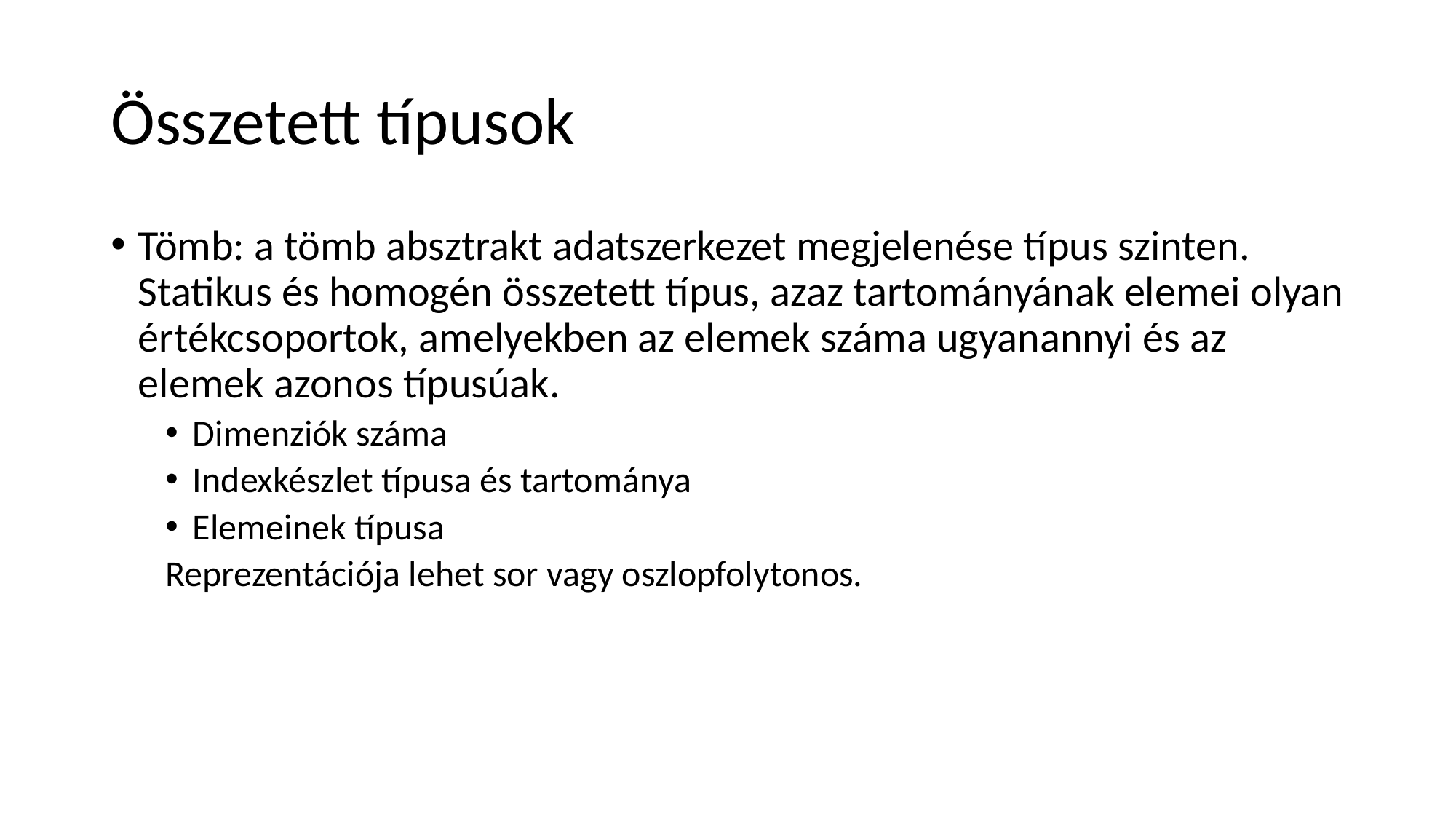

# Összetett típusok
Tömb: a tömb absztrakt adatszerkezet megjelenése típus szinten. Statikus és homogén összetett típus, azaz tartományának elemei olyan értékcsoportok, amelyekben az elemek száma ugyanannyi és az elemek azonos típusúak.
Dimenziók száma
Indexkészlet típusa és tartománya
Elemeinek típusa
Reprezentációja lehet sor vagy oszlopfolytonos.